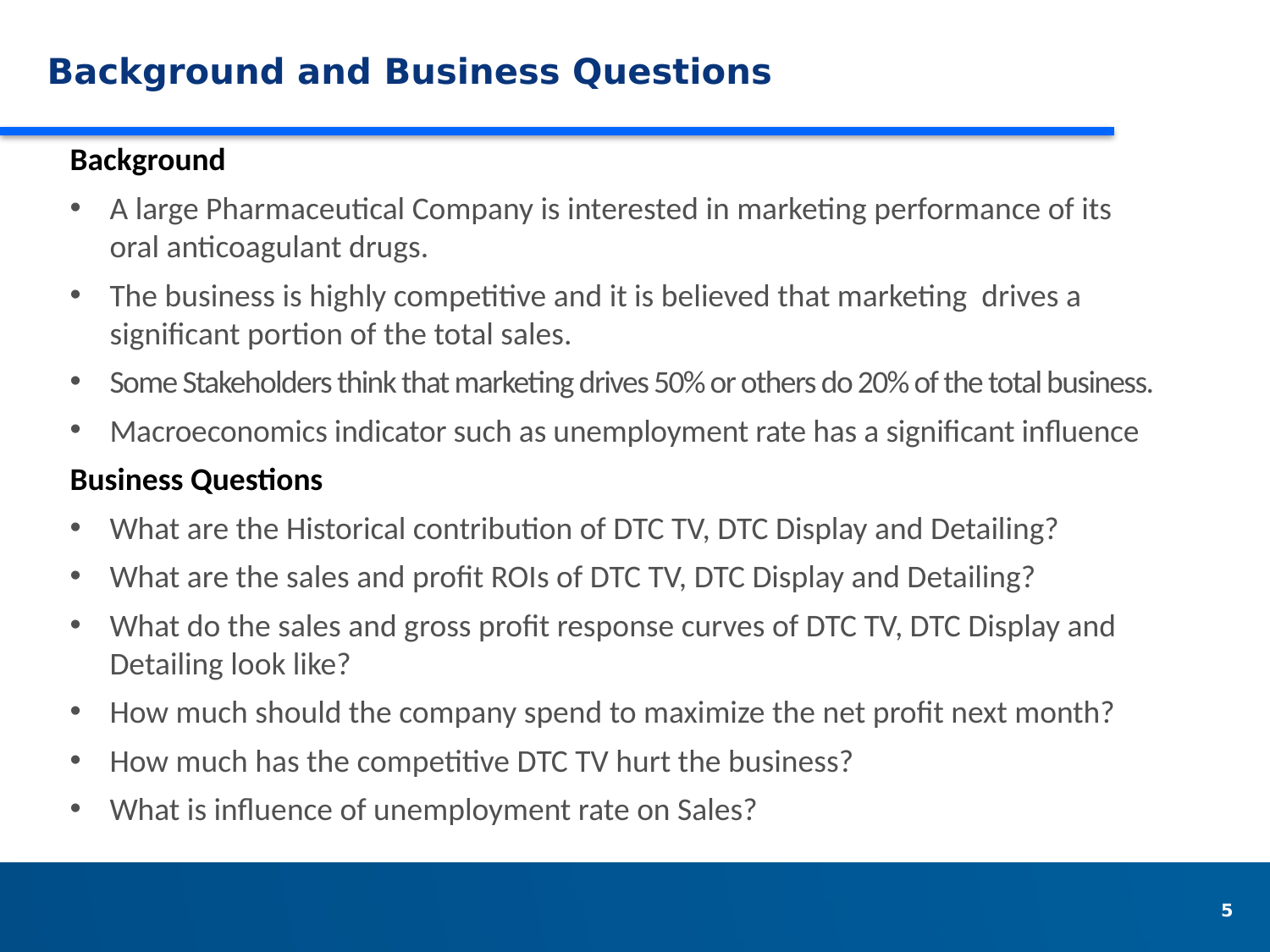

# Background and Business Questions
Background
A large Pharmaceutical Company is interested in marketing performance of its oral anticoagulant drugs.
The business is highly competitive and it is believed that marketing  drives a significant portion of the total sales.
Some Stakeholders think that marketing drives 50% or others do 20% of the total business.
Macroeconomics indicator such as unemployment rate has a significant influence
Business Questions
What are the Historical contribution of DTC TV, DTC Display and Detailing?
What are the sales and profit ROIs of DTC TV, DTC Display and Detailing?
What do the sales and gross profit response curves of DTC TV, DTC Display and Detailing look like?
How much should the company spend to maximize the net profit next month?
How much has the competitive DTC TV hurt the business?
What is influence of unemployment rate on Sales?